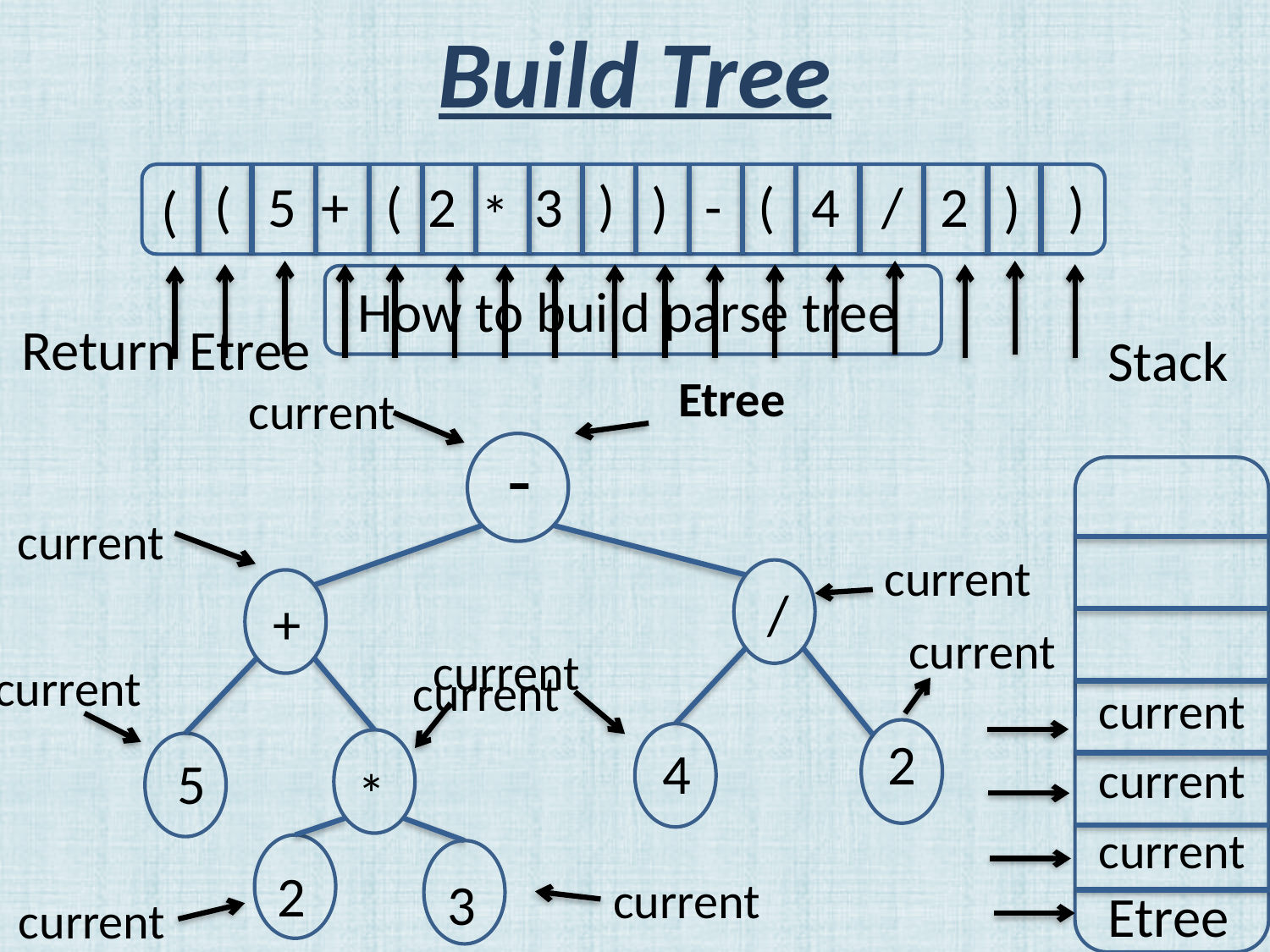

Build Tree
)

(
5
+
(
2
3
)
-
(
4
/
2
)
)
(
*

How to build parse tree
Return Etree
Stack
Etree
current
-

current
current

/
+
current
current
current
current
current

2

4

5
current
*
current

2
3
current
Etree
current